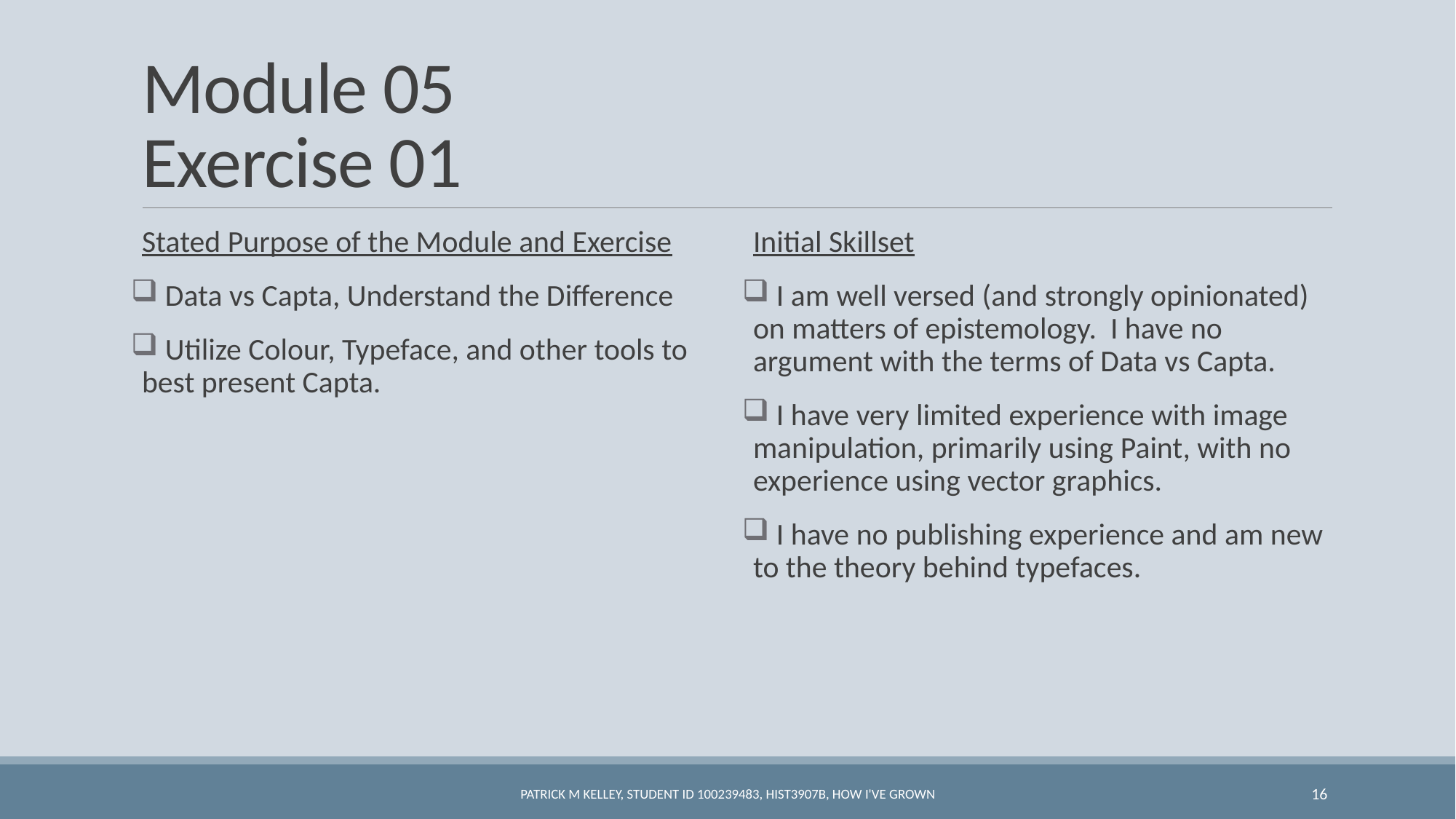

# Module 05 Exercise 01
Stated Purpose of the Module and Exercise
 Data vs Capta, Understand the Difference
 Utilize Colour, Typeface, and other tools to best present Capta.
Initial Skillset
 I am well versed (and strongly opinionated) on matters of epistemology.  I have no argument with the terms of Data vs Capta.
 I have very limited experience with image manipulation, primarily using Paint, with no experience using vector graphics.
 I have no publishing experience and am new to the theory behind typefaces.
Patrick M Kelley, Student ID 100239483, HIST3907B, How I've Grown
16